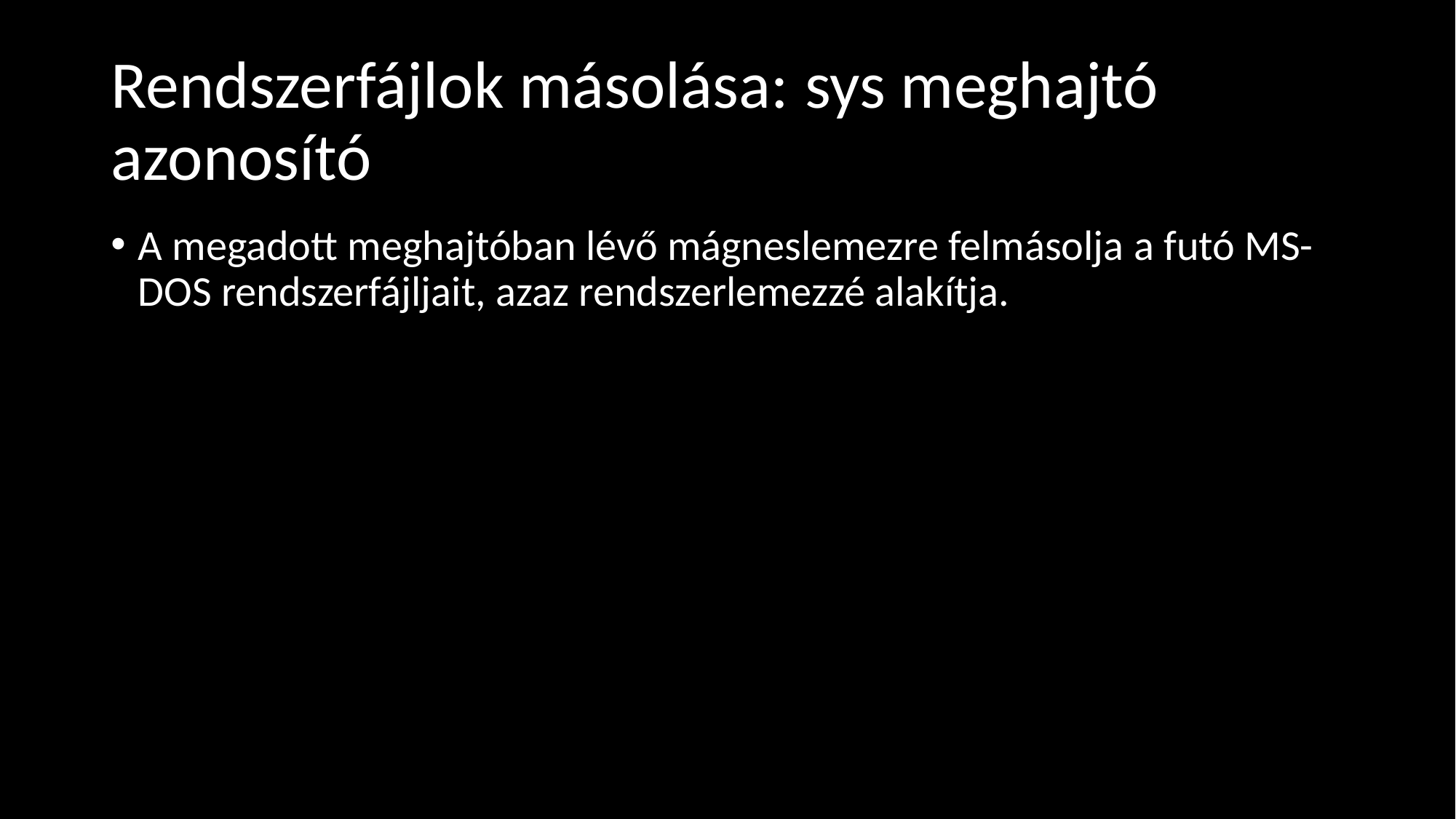

# Rendszerfájlok másolása: sys meghajtó azonosító
A megadott meghajtóban lévő mágneslemezre felmásolja a futó MS-DOS rendszerfájljait, azaz rendszerlemezzé alakítja.